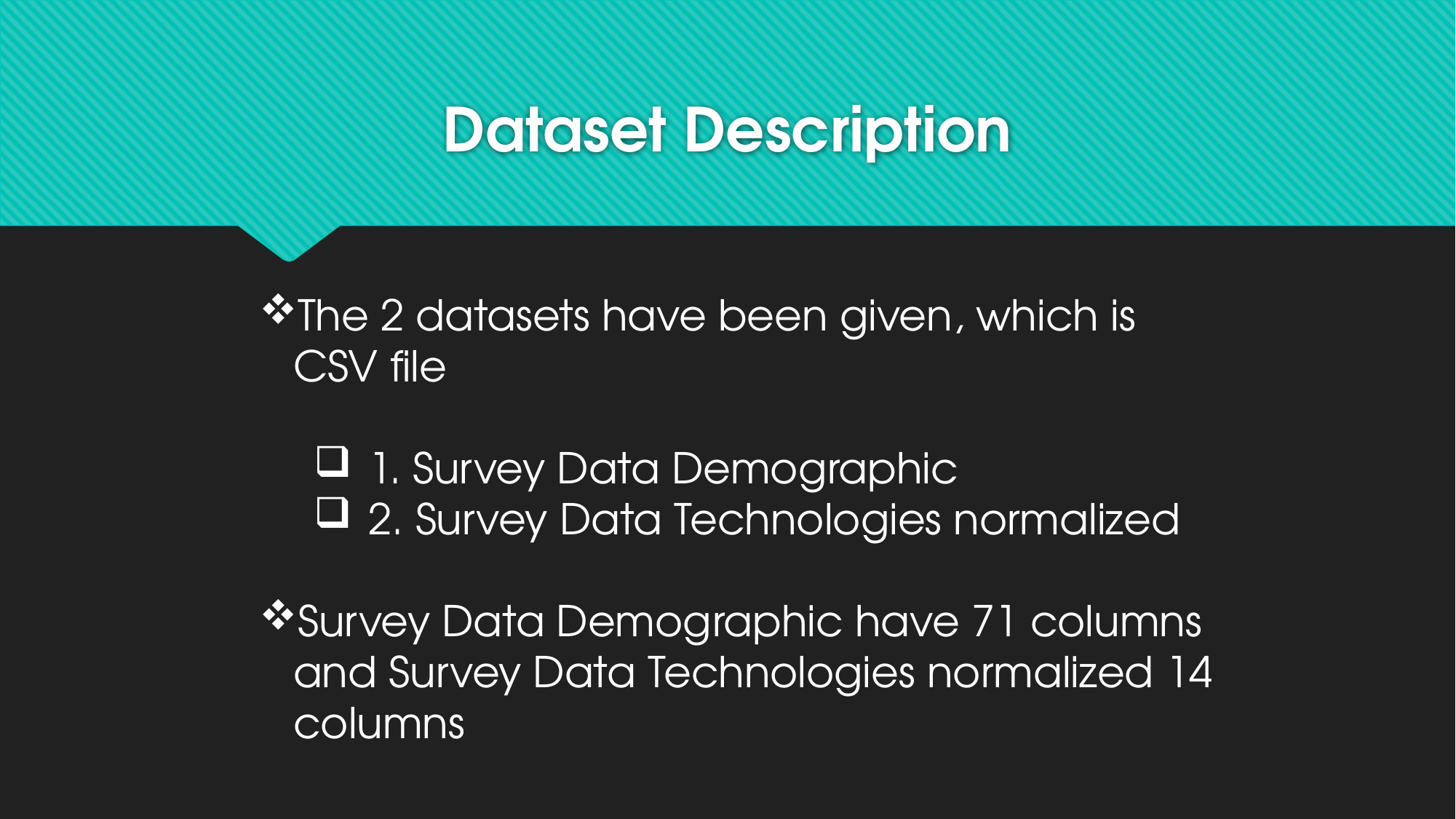

# Dataset Description
The 2 datasets have been given, which is CSV file

1. Survey Data Demographic
2. Survey Data Technologies normalized

Survey Data Demographic have 71 columns and Survey Data Technologies normalized 14 columns